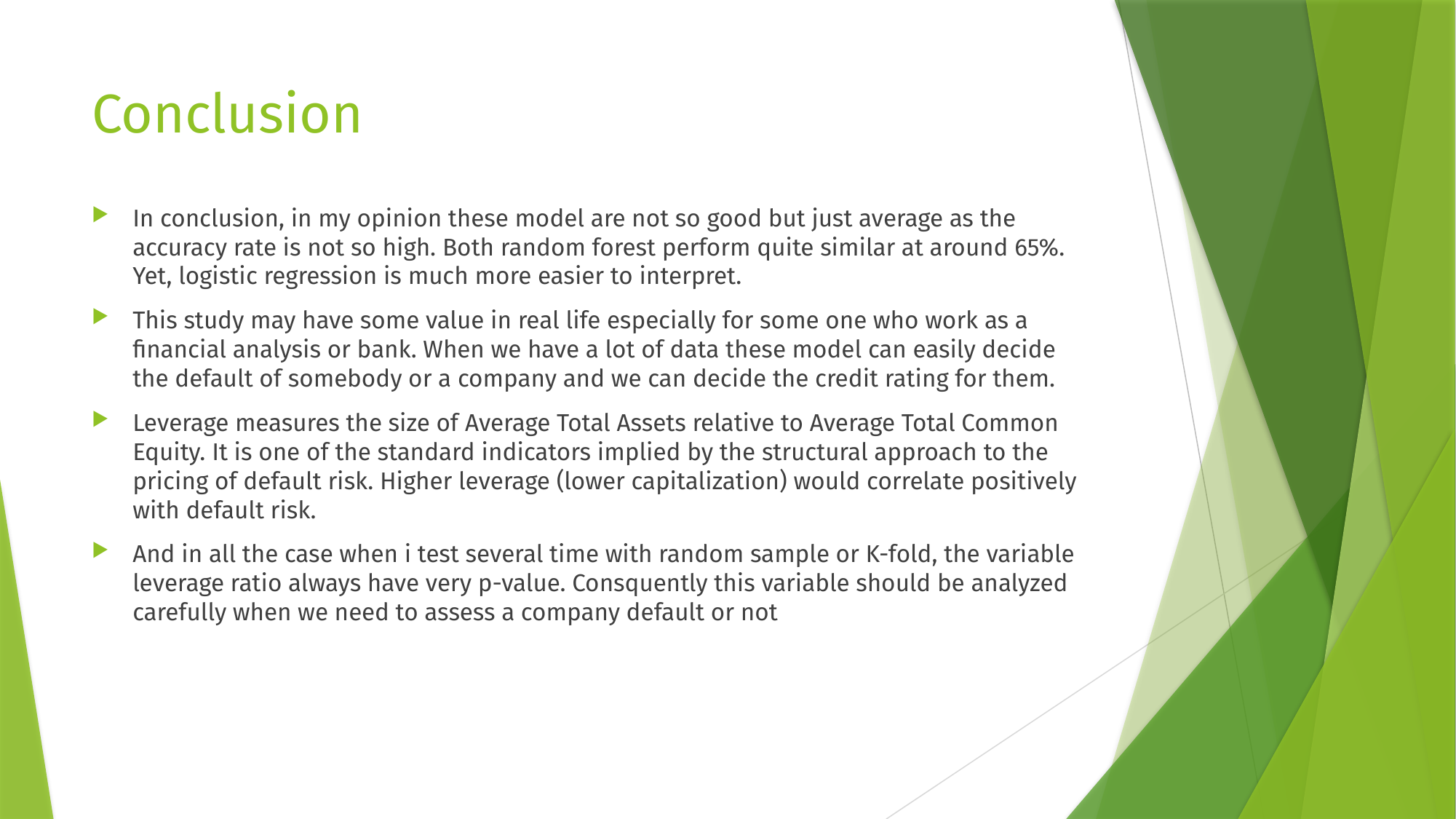

# Conclusion
In conclusion, in my opinion these model are not so good but just average as the accuracy rate is not so high. Both random forest perform quite similar at around 65%. Yet, logistic regression is much more easier to interpret.
This study may have some value in real life especially for some one who work as a financial analysis or bank. When we have a lot of data these model can easily decide the default of somebody or a company and we can decide the credit rating for them.
Leverage measures the size of Average Total Assets relative to Average Total Common Equity. It is one of the standard indicators implied by the structural approach to the pricing of default risk. Higher leverage (lower capitalization) would correlate positively with default risk.
And in all the case when i test several time with random sample or K-fold, the variable leverage ratio always have very p-value. Consquently this variable should be analyzed carefully when we need to assess a company default or not